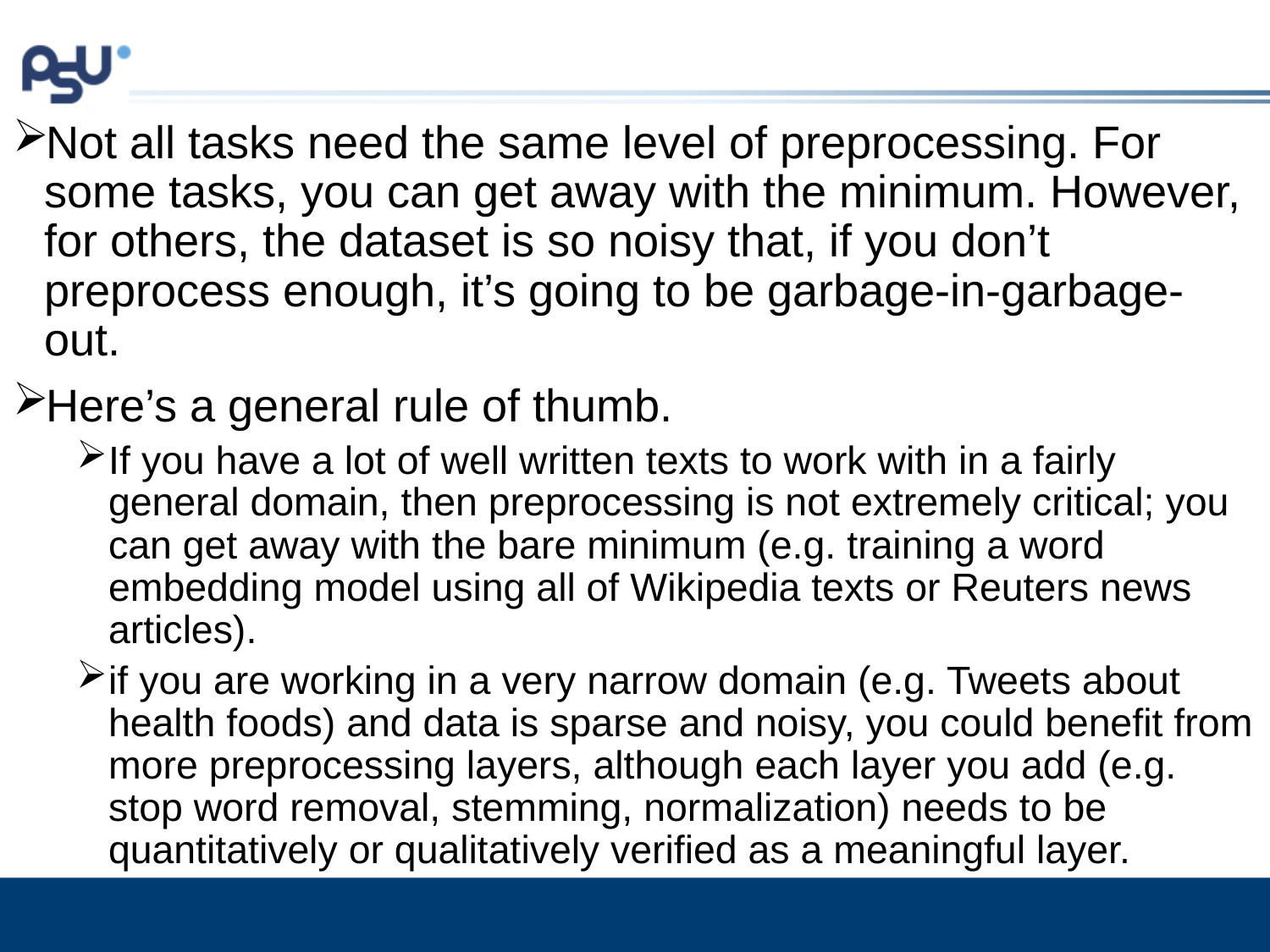

#
Not all tasks need the same level of preprocessing. For some tasks, you can get away with the minimum. However, for others, the dataset is so noisy that, if you don’t preprocess enough, it’s going to be garbage-in-garbage-out.
Here’s a general rule of thumb.
If you have a lot of well written texts to work with in a fairly general domain, then preprocessing is not extremely critical; you can get away with the bare minimum (e.g. training a word embedding model using all of Wikipedia texts or Reuters news articles).
if you are working in a very narrow domain (e.g. Tweets about health foods) and data is sparse and noisy, you could benefit from more preprocessing layers, although each layer you add (e.g. stop word removal, stemming, normalization) needs to be quantitatively or qualitatively verified as a meaningful layer.